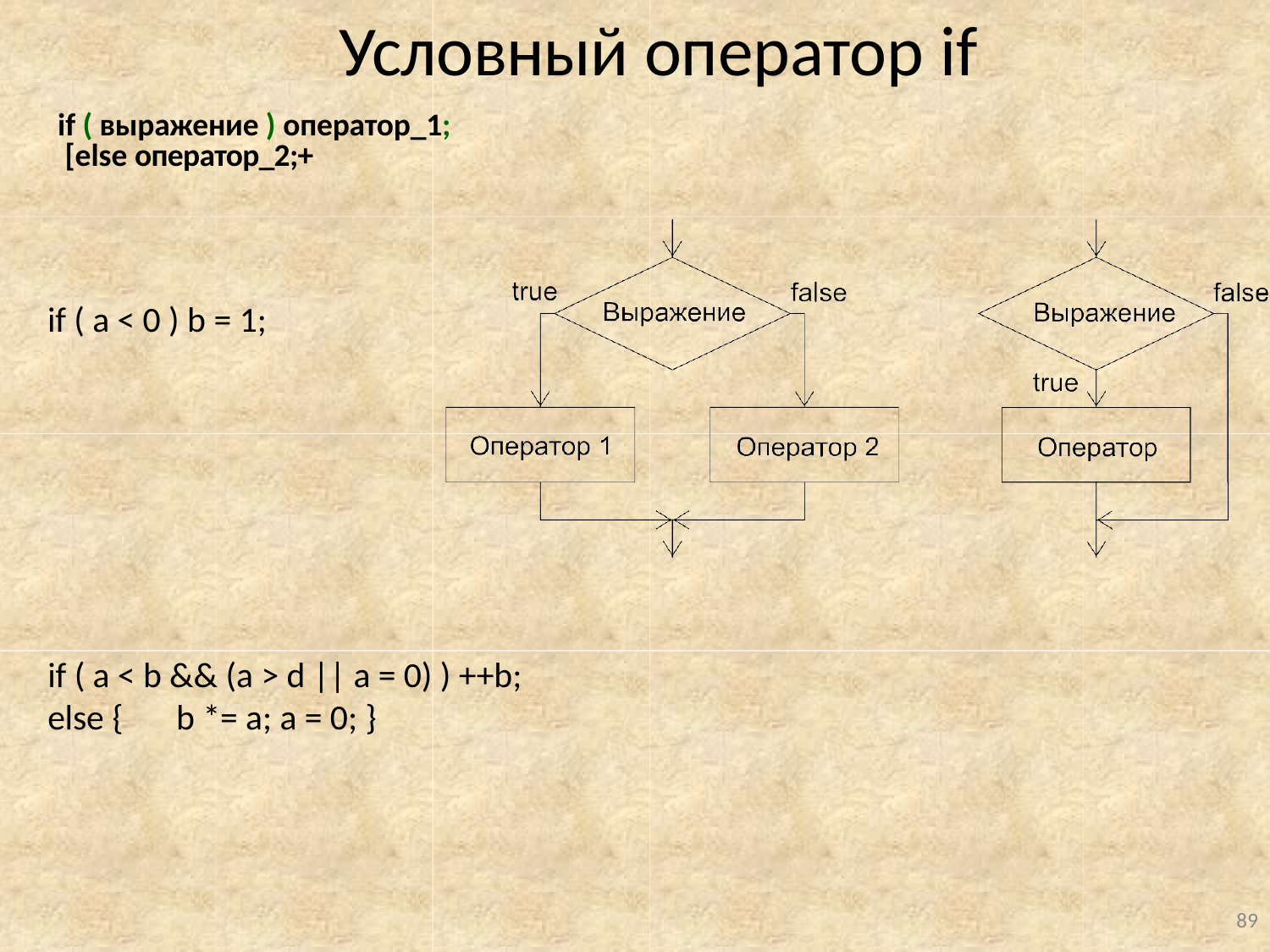

# Условный оператор if
if ( выражение ) оператор_1;  [else оператор_2;+

if ( a < 0 ) b = 1;
if ( a < b && (a > d || a = 0) ) ++b;
else {	b *= a; a = 0; }
89